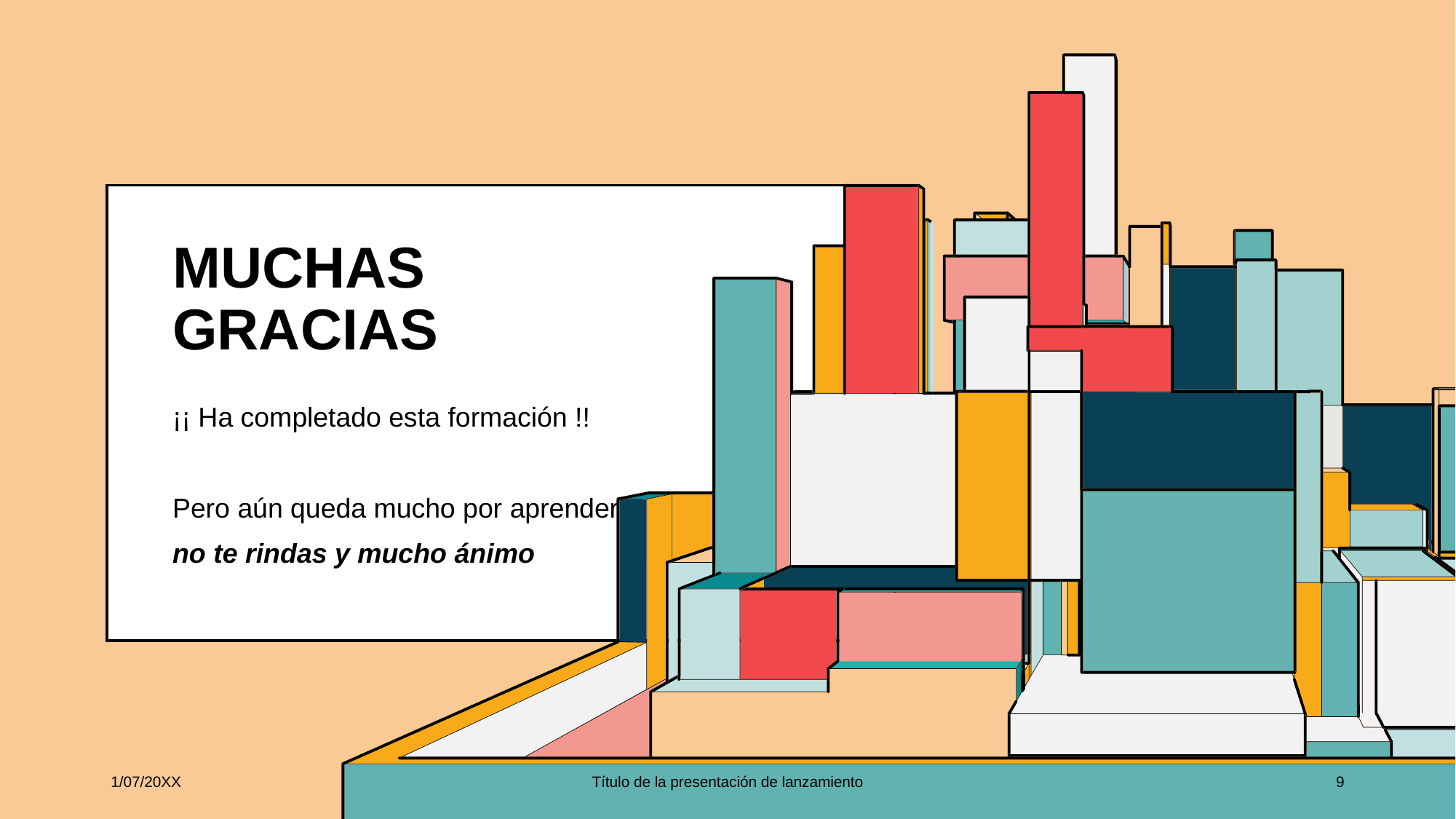

# MUCHAS GRACIAS
¡¡ Ha completado esta formación !!

Pero aún queda mucho por aprender no te rindas y mucho ánimo
1/07/20XX
Título de la presentación de lanzamiento
9